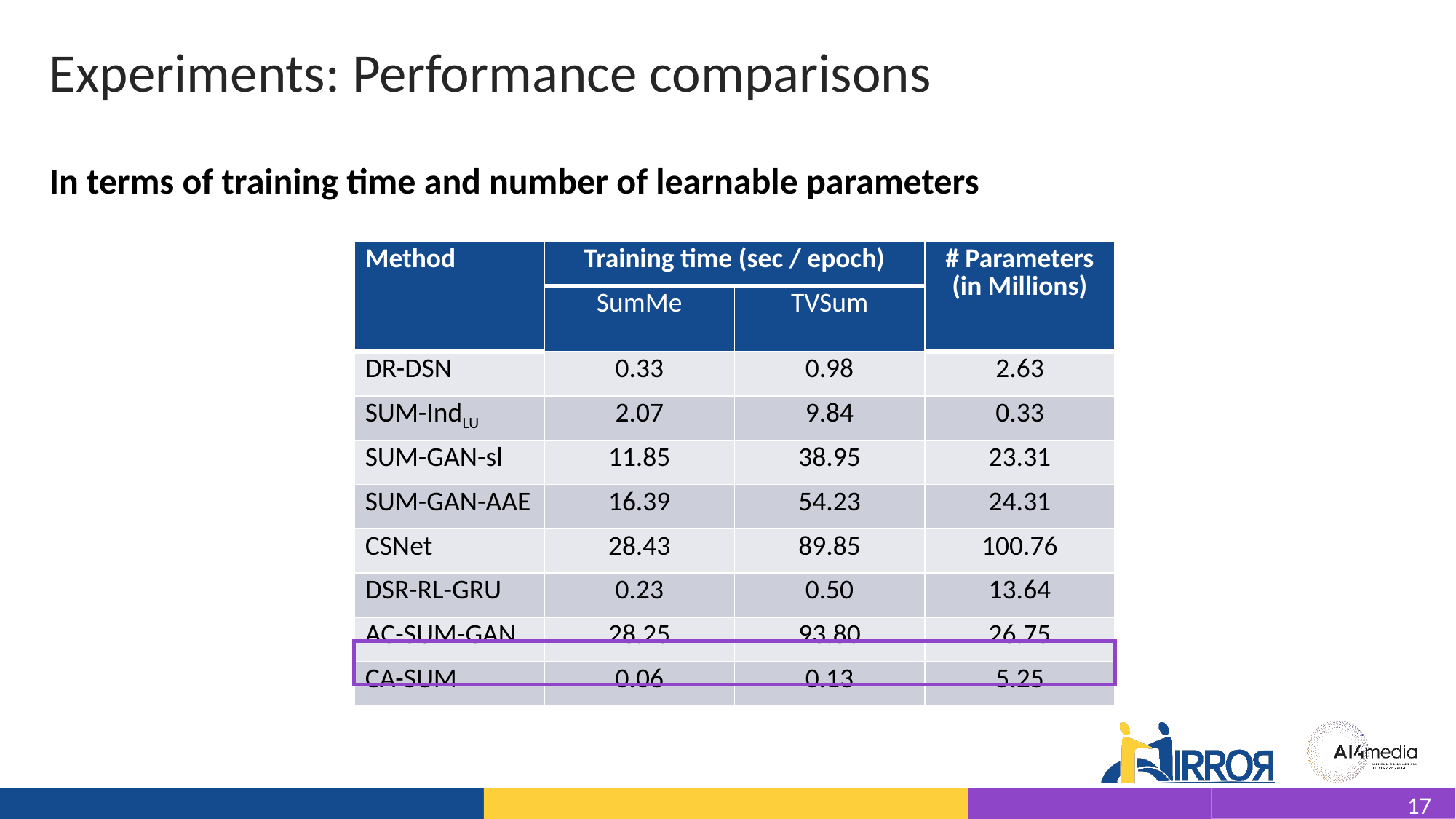

Experiments: Performance comparisons
In terms of training time and number of learnable parameters
| Method | Training time (sec / epoch) |  | # Parameters (in Millions) |
| --- | --- | --- | --- |
|  | SumMe | TVSum |  |
| DR-DSN | 0.33 | 0.98 | 2.63 |
| SUM-IndLU | 2.07 | 9.84 | 0.33 |
| SUM-GAN-sl | 11.85 | 38.95 | 23.31 |
| SUM-GAN-AAE | 16.39 | 54.23 | 24.31 |
| CSNet | 28.43 | 89.85 | 100.76 |
| DSR-RL-GRU | 0.23 | 0.50 | 13.64 |
| AC-SUM-GAN | 28.25 | 93.80 | 26.75 |
| CA-SUM | 0.06 | 0.13 | 5.25 |

17